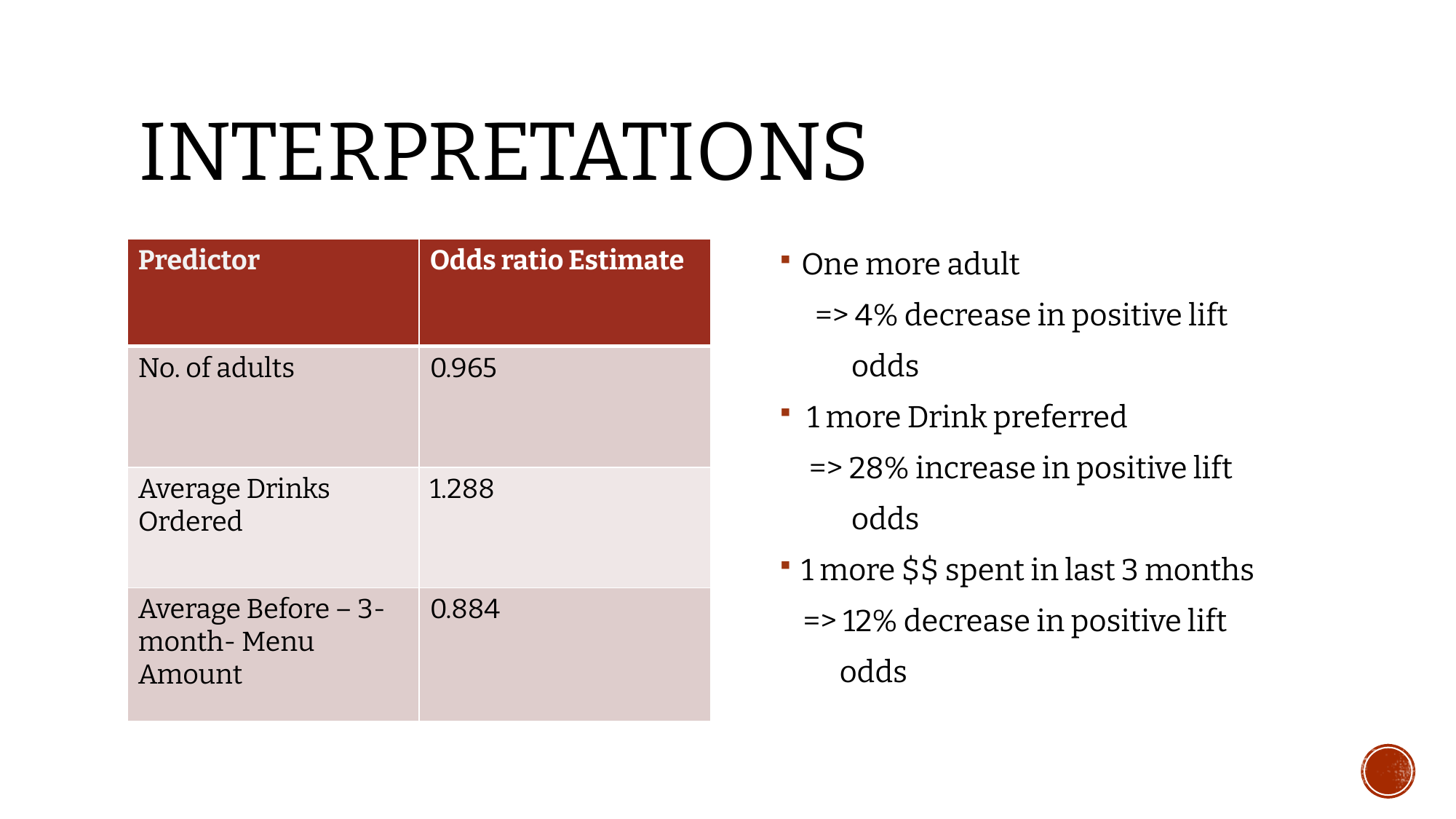

# INTERPRETATIONS
| Predictor | Odds ratio Estimate |
| --- | --- |
| No. of adults | 0.965 |
| Average Drinks Ordered | 1.288 |
| Average Before – 3- month- Menu Amount | 0.884 |
One more adult
      => 4% decrease in positive lift
            odds
 1 more Drink preferred
     => 28% increase in positive lift
            odds
1 more $$ spent in last 3 months
    => 12% decrease in positive lift
          odds